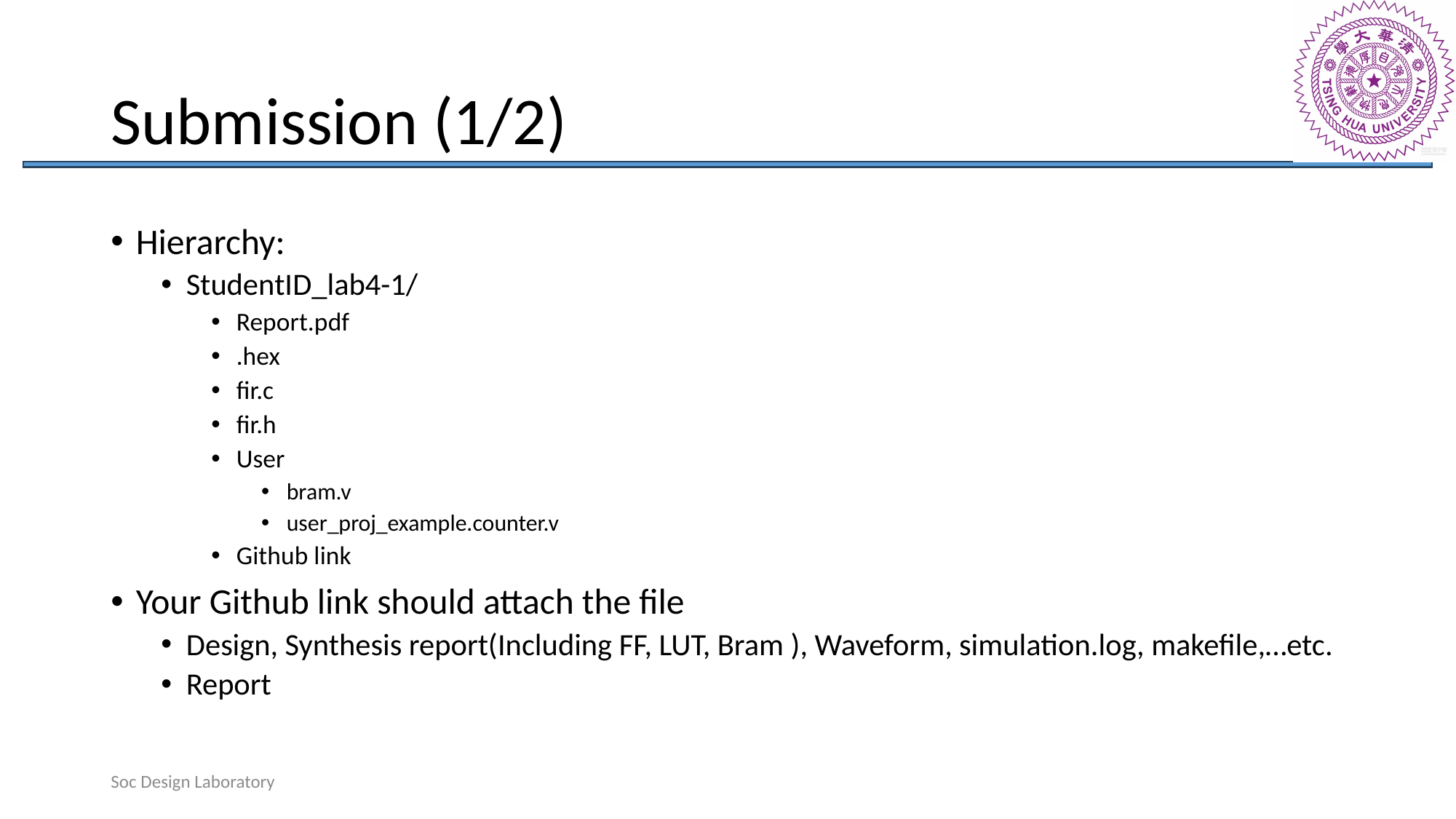

# Submission (1/2)
Hierarchy:
StudentID_lab4-1/
Report.pdf
.hex
fir.c
fir.h
User
bram.v
user_proj_example.counter.v
Github link
Your Github link should attach the file
Design, Synthesis report(Including FF, LUT, Bram ), Waveform, simulation.log, makefile,…etc.
Report
Soc Design Laboratory